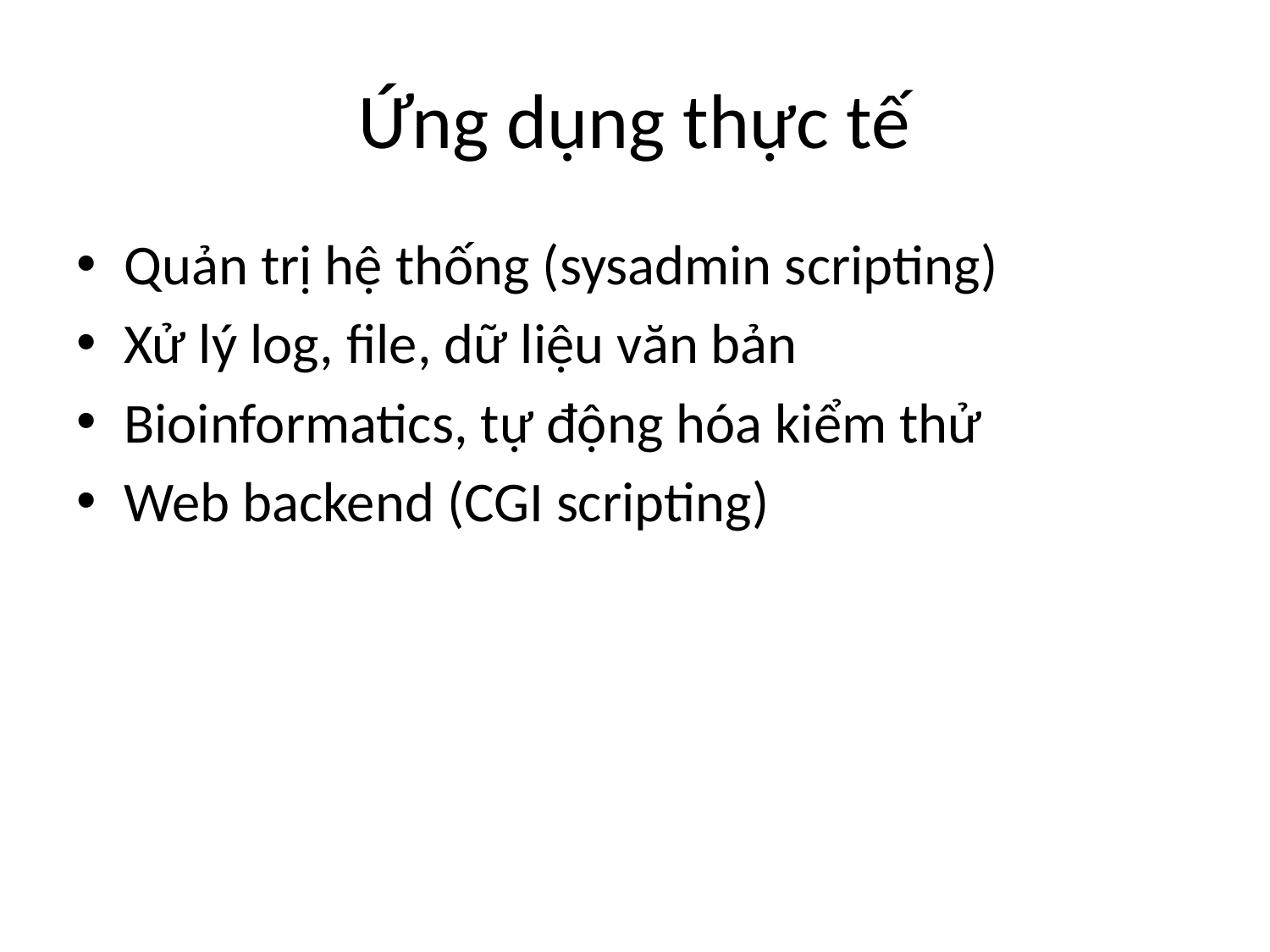

# Ứng dụng thực tế
Quản trị hệ thống (sysadmin scripting)
Xử lý log, file, dữ liệu văn bản
Bioinformatics, tự động hóa kiểm thử
Web backend (CGI scripting)